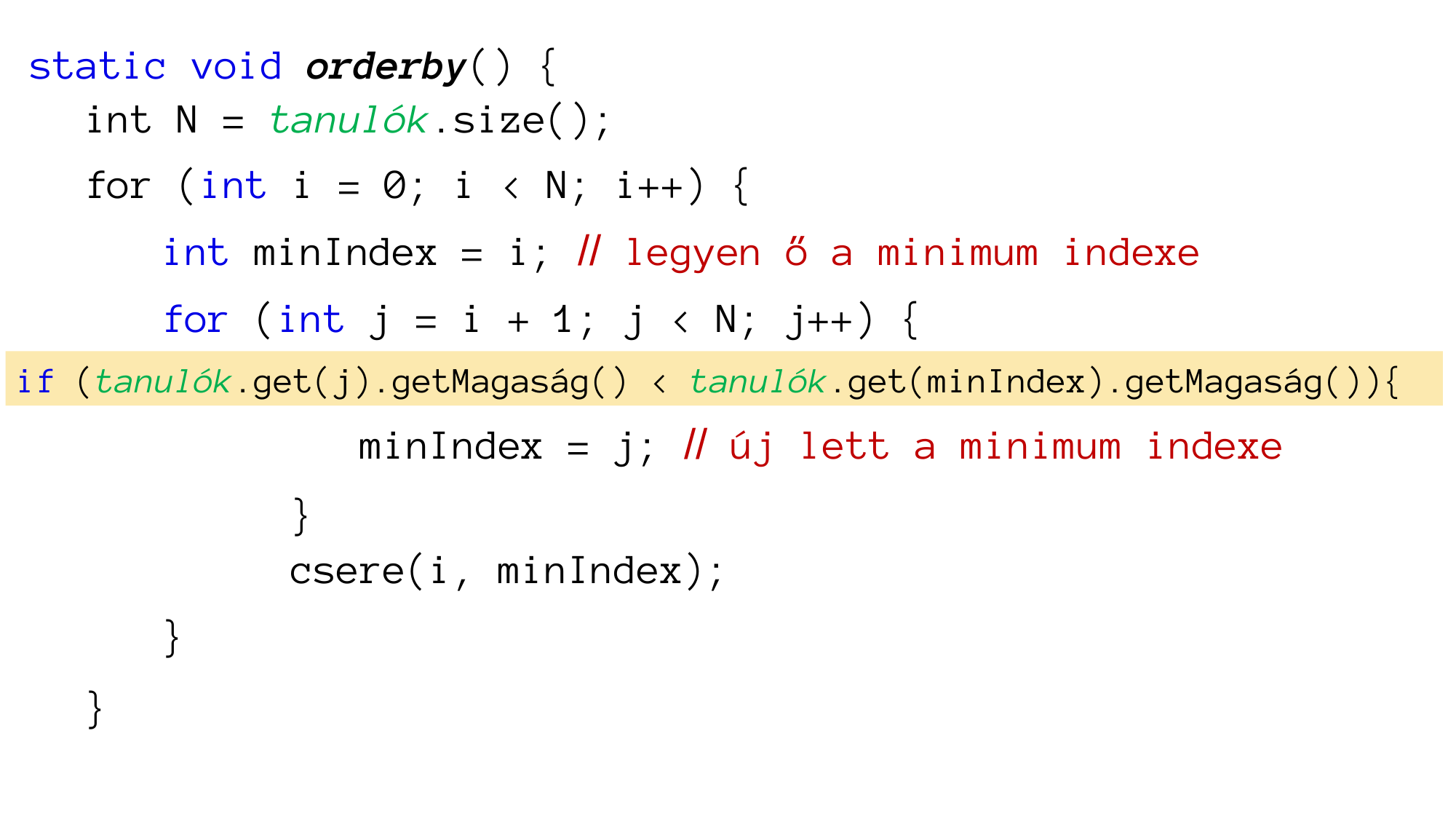

static void orderby() {
int N = tanulók.size();
for (int i = 0; i < N; i++) {
int minIndex = i; // legyen ő a minimum indexe
for (int j = i + 1; j < N; j++) {
if (tanulók.get(j).getMagaság() < tanulók.get(minIndex).getMagaság()){
   minIndex = j; // új lett a minimum indexe
}
csere(i, minIndex);
}
}